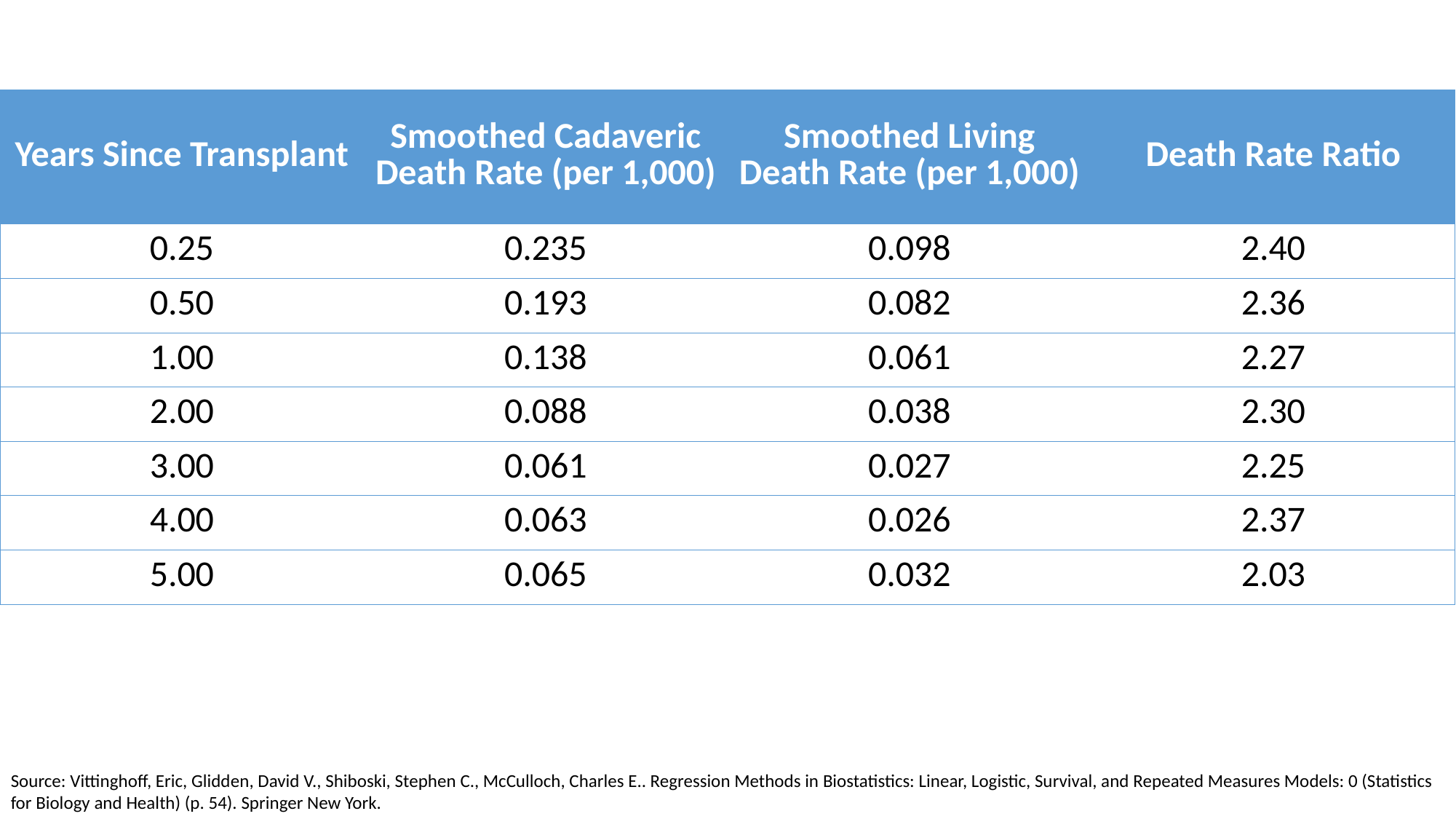

| Years Since Transplant | Smoothed Cadaveric Death Rate (per 1,000) | Smoothed Living Death Rate (per 1,000) | Death Rate Ratio |
| --- | --- | --- | --- |
| 0.25 | 0.235 | 0.098 | 2.40 |
| 0.50 | 0.193 | 0.082 | 2.36 |
| 1.00 | 0.138 | 0.061 | 2.27 |
| 2.00 | 0.088 | 0.038 | 2.30 |
| 3.00 | 0.061 | 0.027 | 2.25 |
| 4.00 | 0.063 | 0.026 | 2.37 |
| 5.00 | 0.065 | 0.032 | 2.03 |
Source: Vittinghoff, Eric, Glidden, David V., Shiboski, Stephen C., McCulloch, Charles E.. Regression Methods in Biostatistics: Linear, Logistic, Survival, and Repeated Measures Models: 0 (Statistics for Biology and Health) (p. 54). Springer New York.